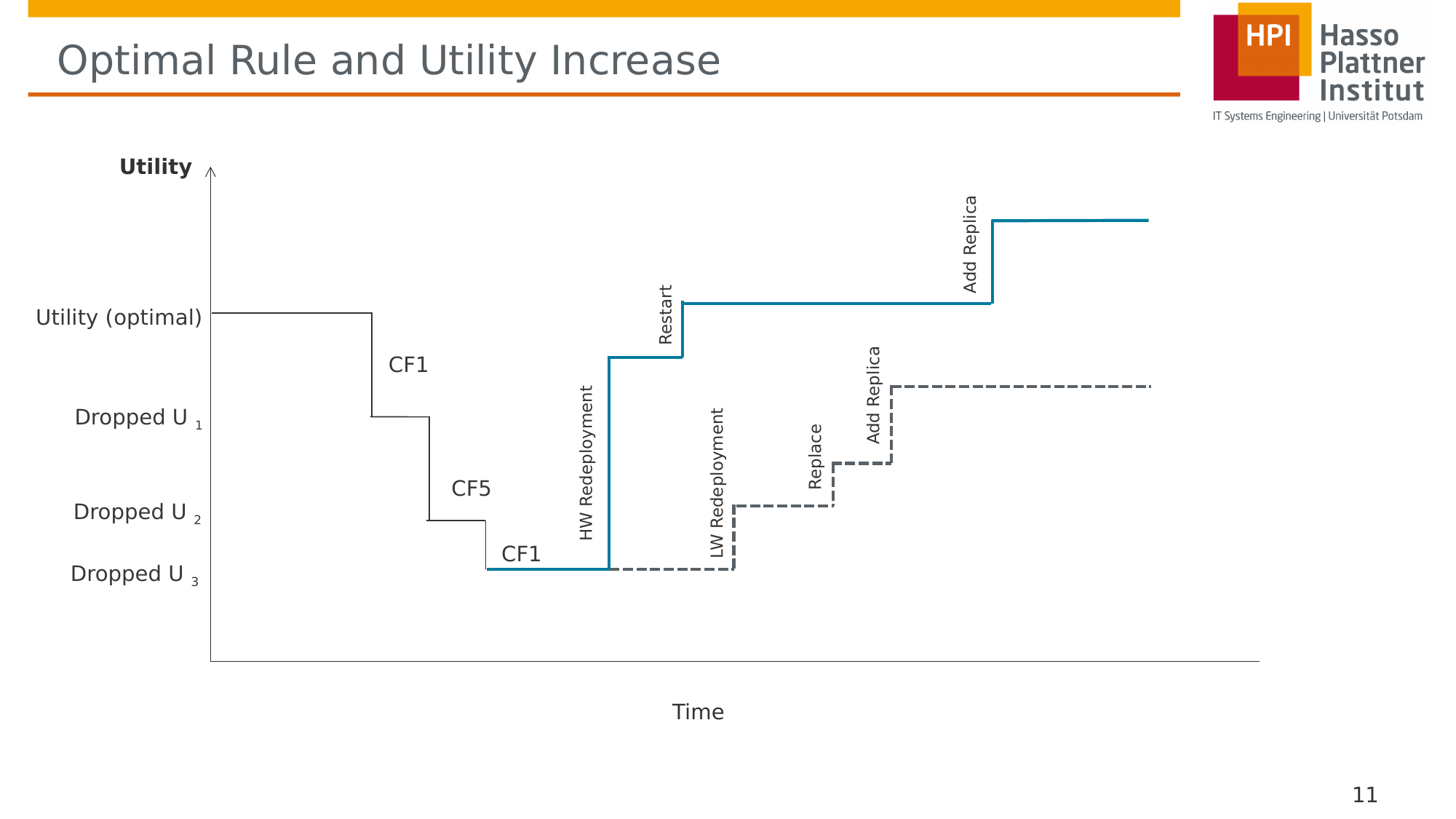

# Optimal Rule and Utility Increase
Utility
Time
Add Replica
Utility (optimal)
Restart
CF1
Add Replica
Dropped U 1
Replace
LW Redeployment
HW Redeployment
CF5
Dropped U 2
CF1
Dropped U 3
11